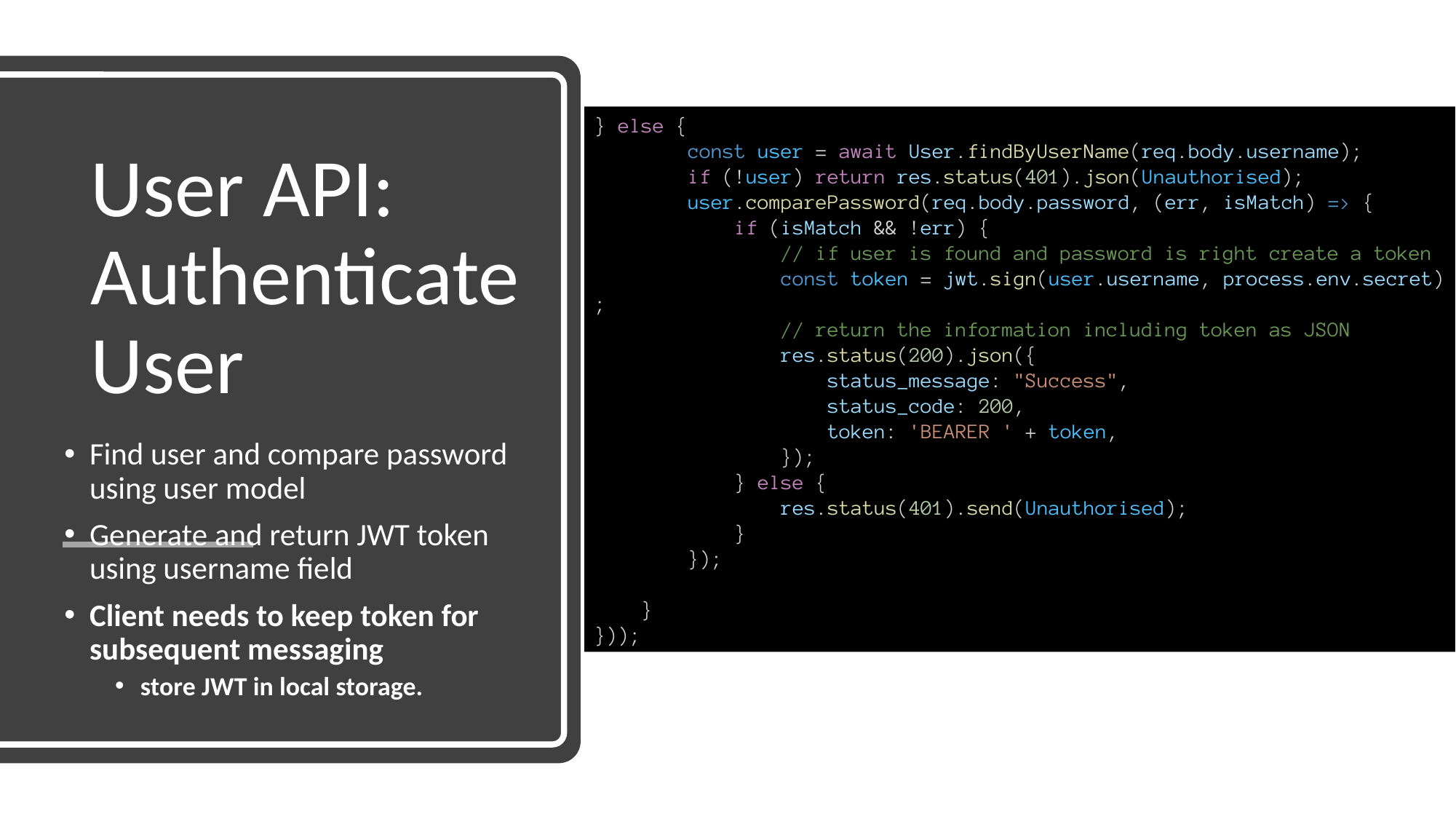

# User API: Authenticate User
} else {
        const user = await User.findByUserName(req.body.username);
        if (!user) return res.status(401).json(Unauthorised);
        user.comparePassword(req.body.password, (err, isMatch) => {
            if (isMatch && !err) {
                // if user is found and password is right create a token
                const token = jwt.sign(user.username, process.env.secret);
                // return the information including token as JSON
                res.status(200).json({
                    status_message: "Success",
                    status_code: 200,
                    token: 'BEARER ' + token,
                });
            } else {
                res.status(401).send(Unauthorised);
            }
        });
    }
}));

Find user and compare password using user model
Generate and return JWT token using username field
Client needs to keep token for subsequent messaging
store JWT in local storage.